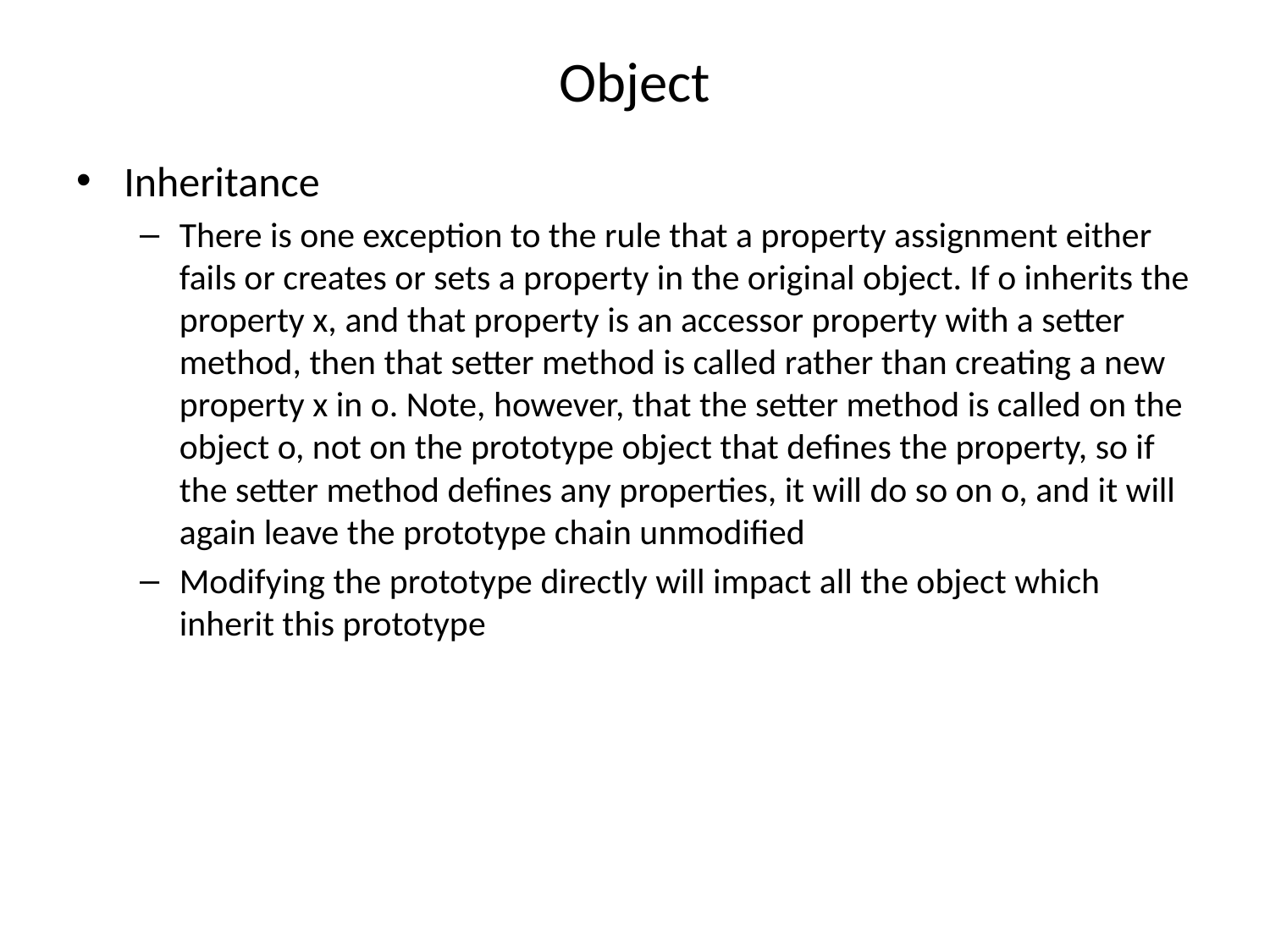

# Object
Inheritance
There is one exception to the rule that a property assignment either fails or creates or sets a property in the original object. If o inherits the property x, and that property is an accessor property with a setter method, then that setter method is called rather than creating a new property x in o. Note, however, that the setter method is called on the object o, not on the prototype object that defines the property, so if the setter method defines any properties, it will do so on o, and it will again leave the prototype chain unmodified
Modifying the prototype directly will impact all the object which inherit this prototype